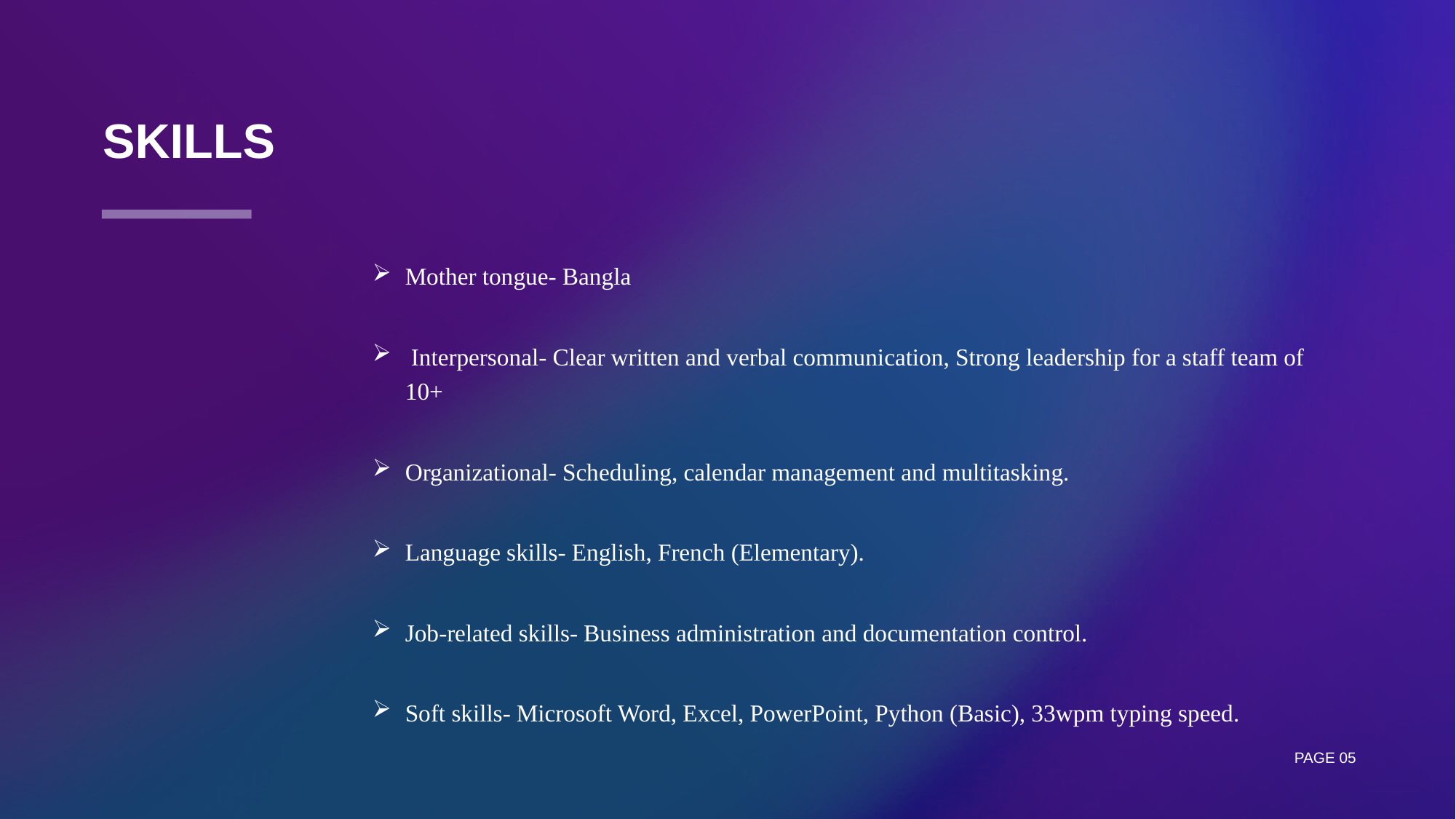

# skills
Mother tongue- Bangla
 Interpersonal- Clear written and verbal communication, Strong leadership for a staff team of 10+
Organizational- Scheduling, calendar management and multitasking.
Language skills- English, French (Elementary).
Job-related skills- Business administration and documentation control.
Soft skills- Microsoft Word, Excel, PowerPoint, Python (Basic), 33wpm typing speed.
Page 05